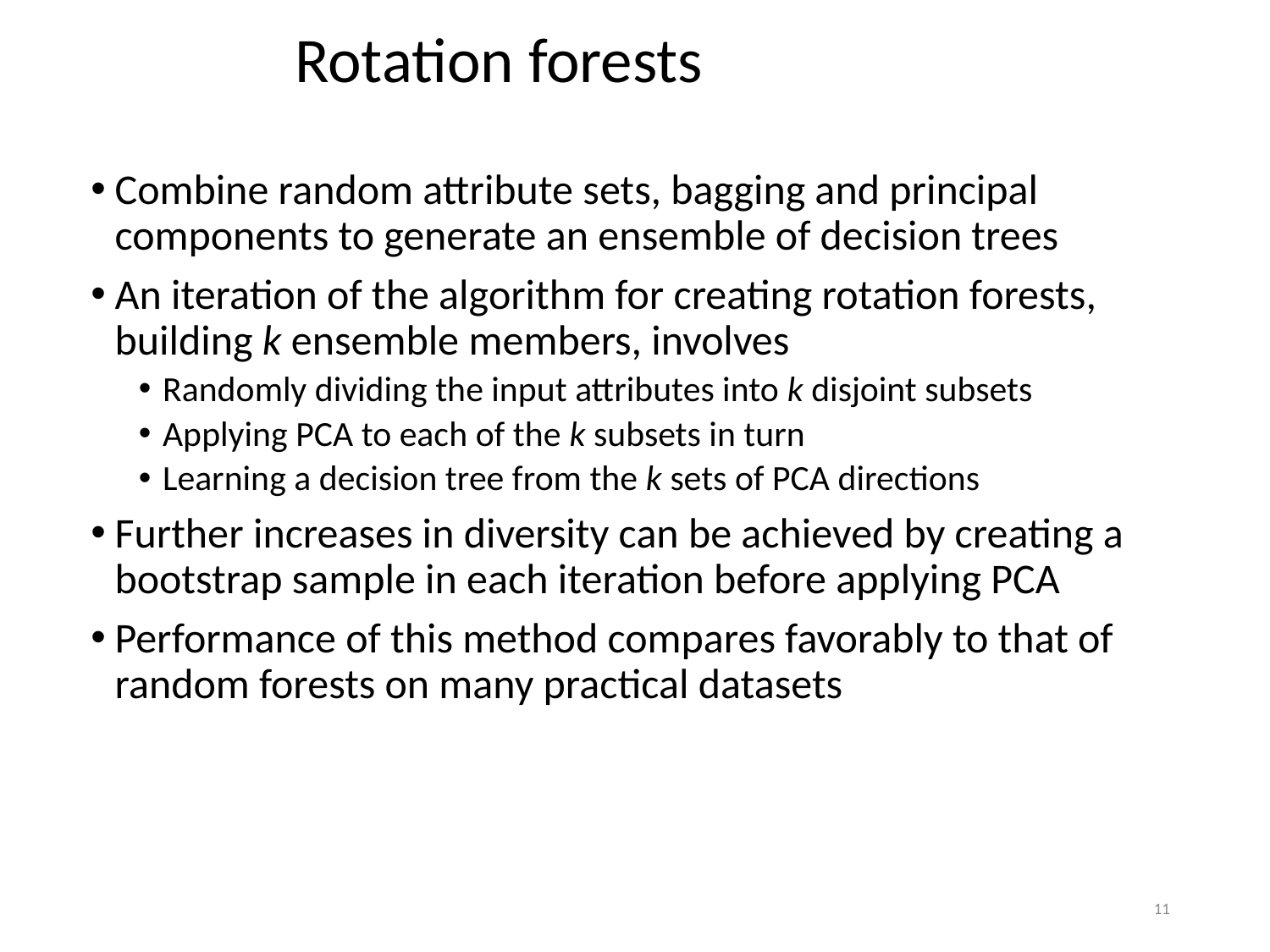

Rotation forests
Combine random attribute sets, bagging and principal components to generate an ensemble of decision trees
An iteration of the algorithm for creating rotation forests, building k ensemble members, involves
Randomly dividing the input attributes into k disjoint subsets
Applying PCA to each of the k subsets in turn
Learning a decision tree from the k sets of PCA directions
Further increases in diversity can be achieved by creating a bootstrap sample in each iteration before applying PCA
Performance of this method compares favorably to that of random forests on many practical datasets
11